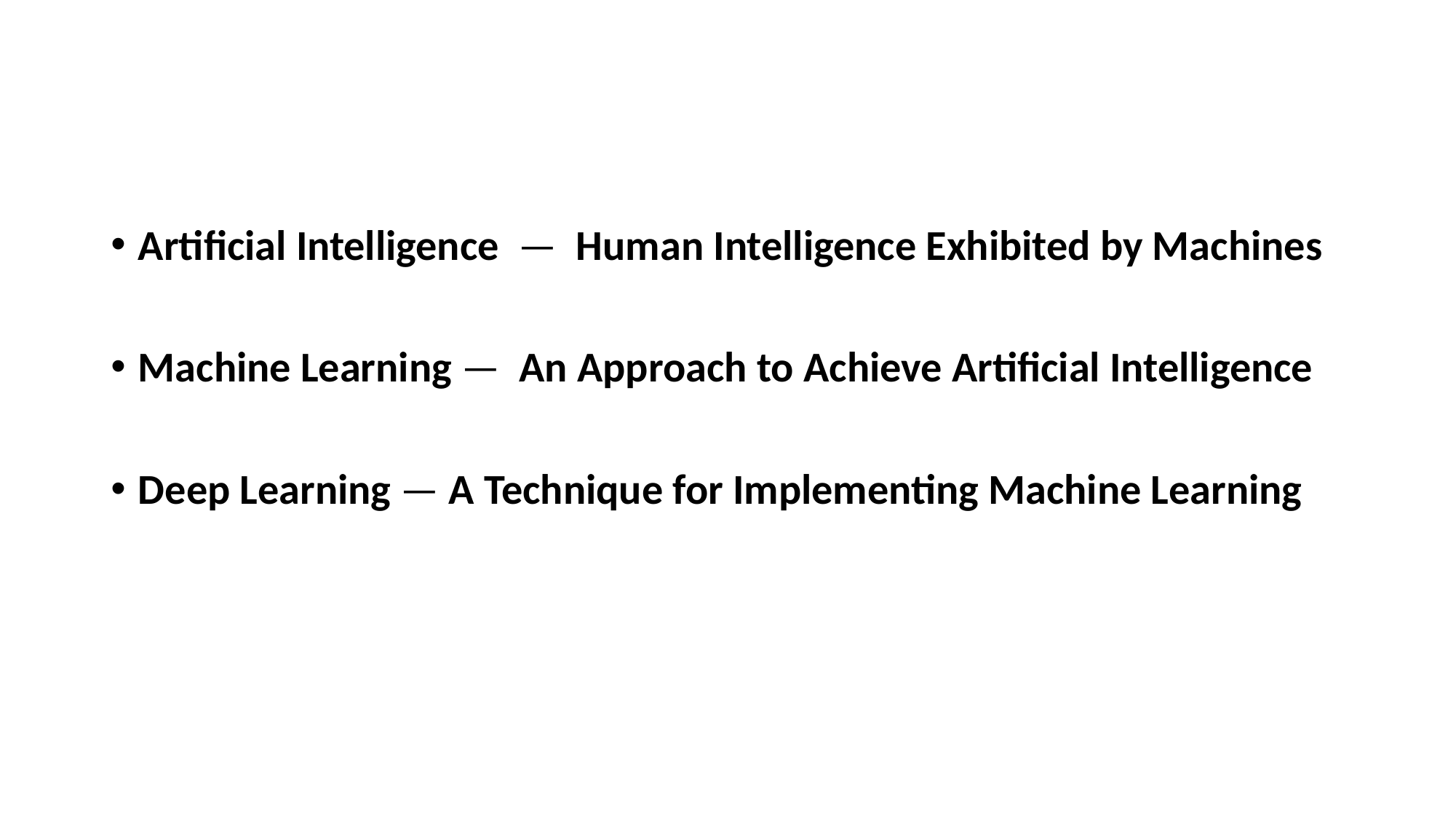

#
Artificial Intelligence  —  Human Intelligence Exhibited by Machines

Machine Learning —  An Approach to Achieve Artificial Intelligence

Deep Learning — A Technique for Implementing Machine Learning